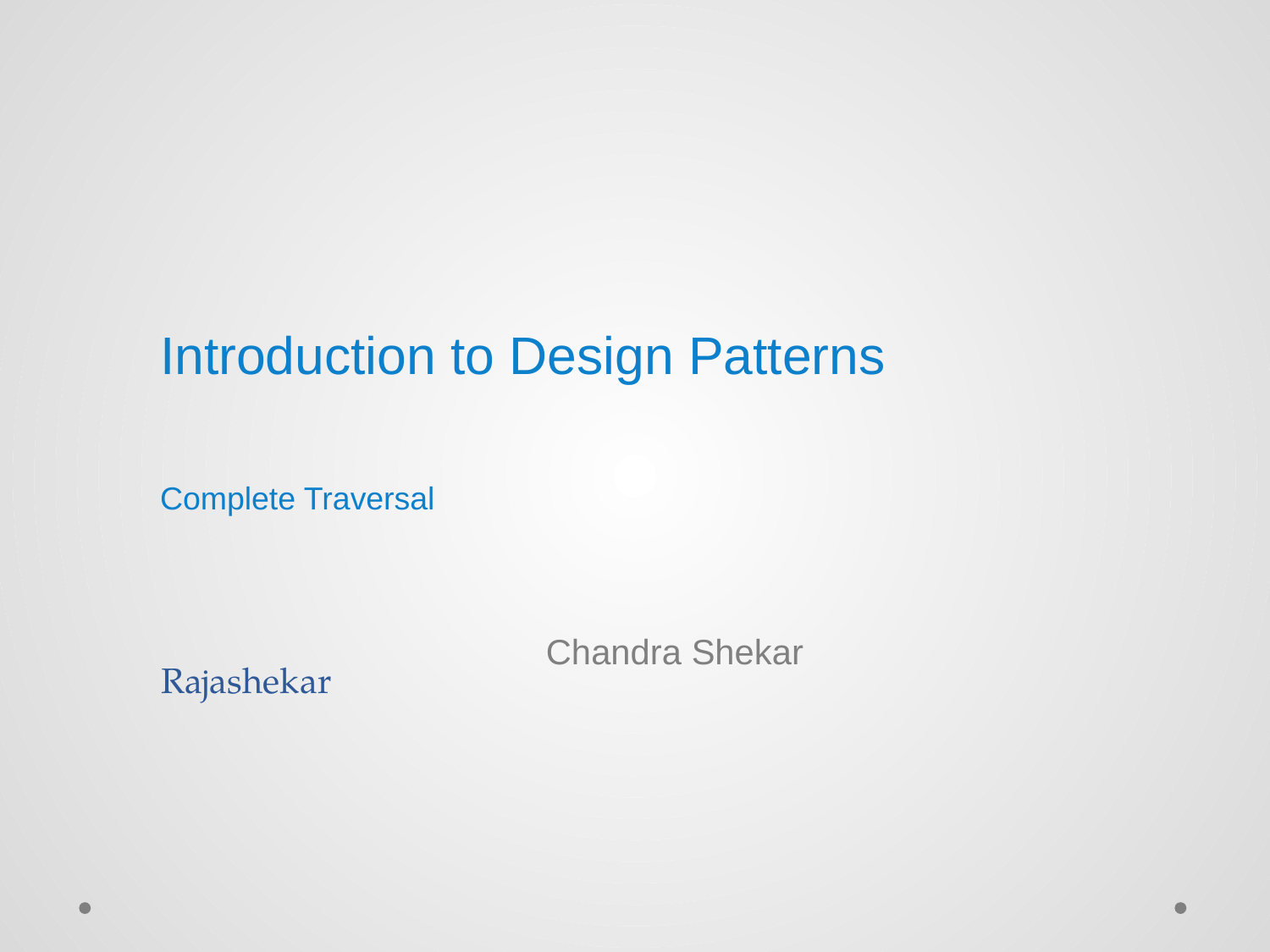

Introduction to Design Patterns
Complete Traversal
# Rajashekar
Chandra Shekar